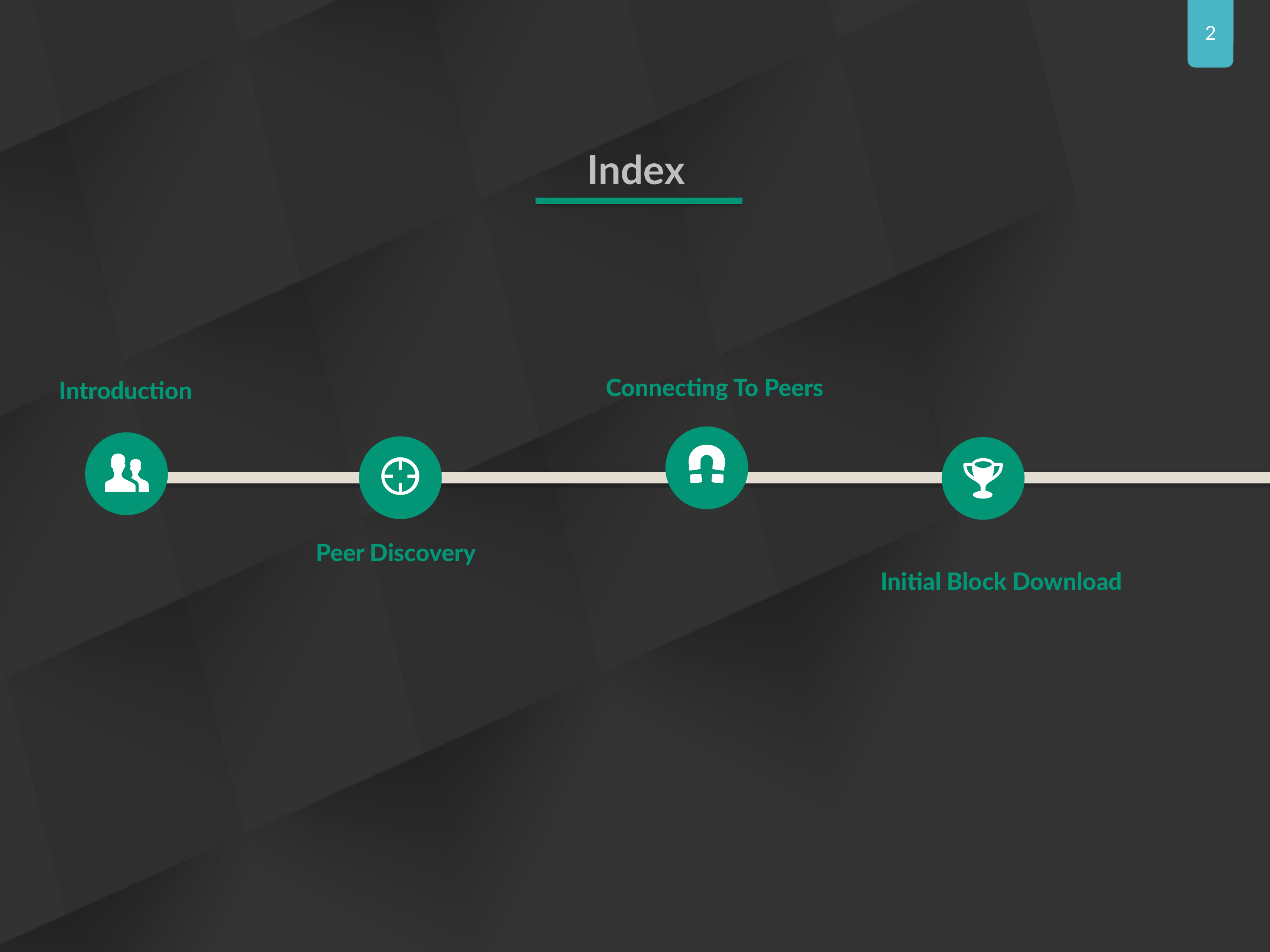

Index

Connecting To Peers
Introduction

Peer Discovery
Initial Block Download